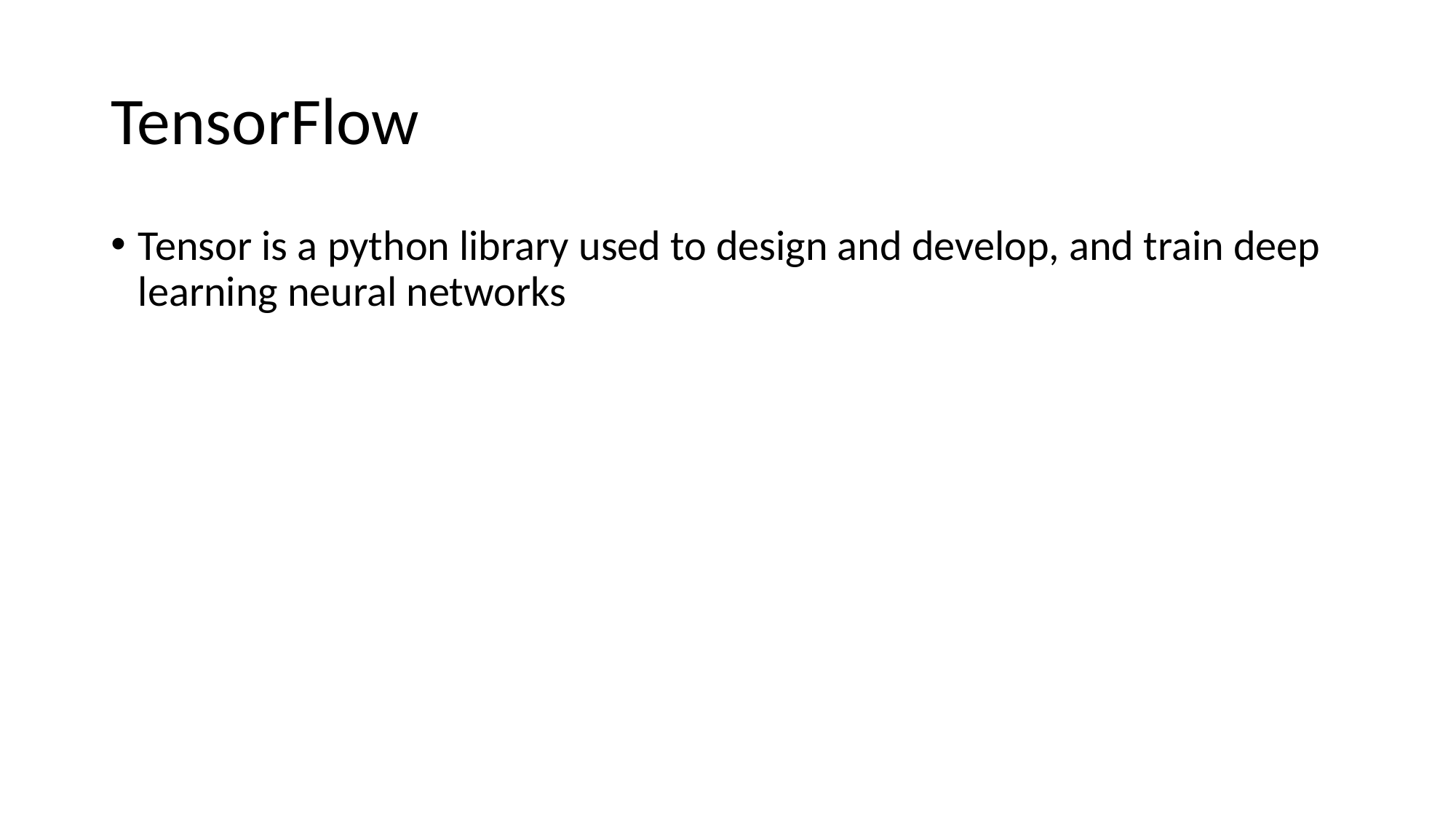

# TensorFlow
Tensor is a python library used to design and develop, and train deep learning neural networks